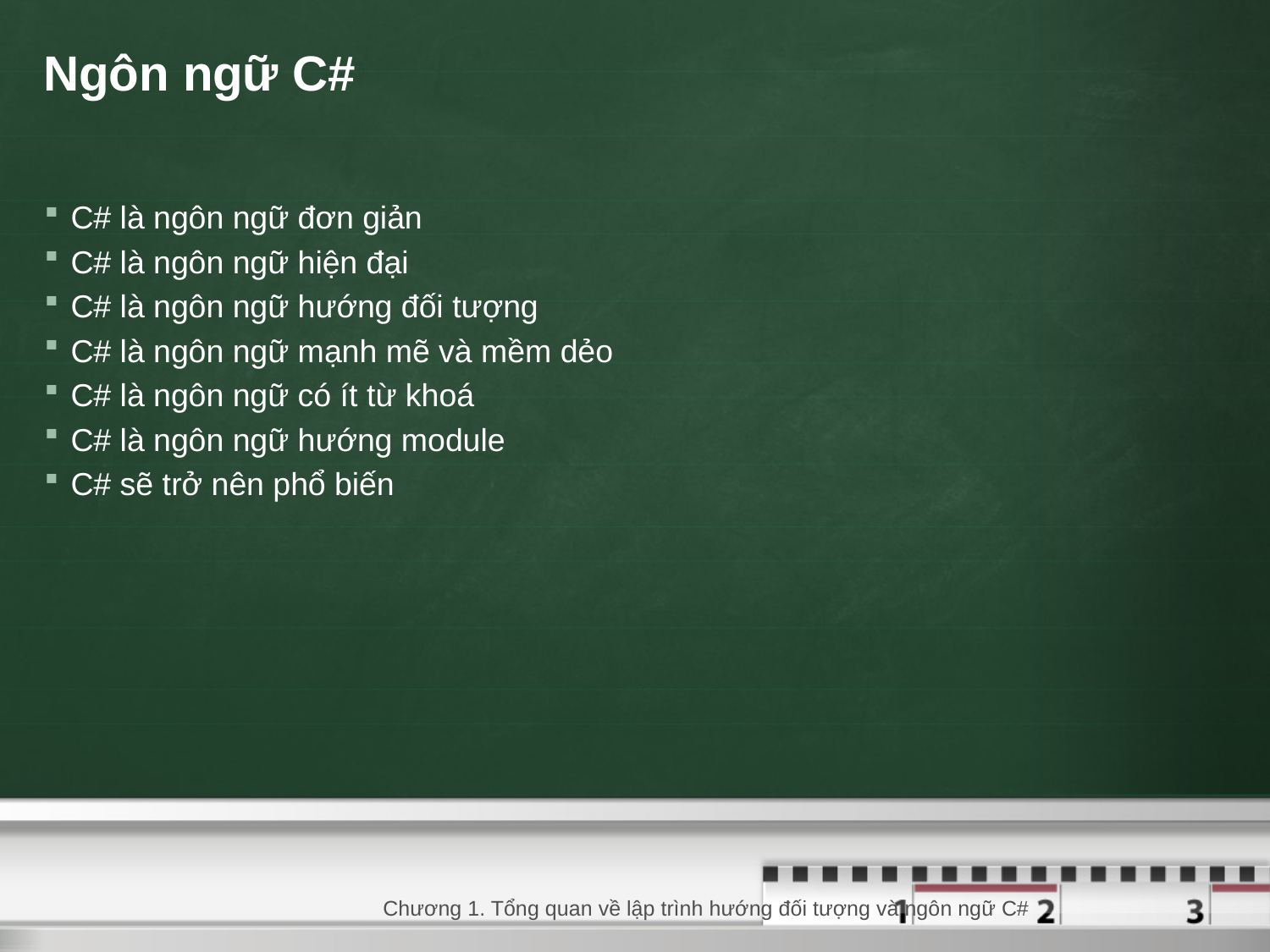

# Ngôn ngữ C#
C# là ngôn ngữ đơn giản
C# là ngôn ngữ hiện đại
C# là ngôn ngữ hướng đối tượng
C# là ngôn ngữ mạnh mẽ và mềm dẻo
C# là ngôn ngữ có ít từ khoá
C# là ngôn ngữ hướng module
C# sẽ trở nên phổ biến
23/08/2020
Chương 1. Tổng quan về lập trình hướng đối tượng và ngôn ngữ C#